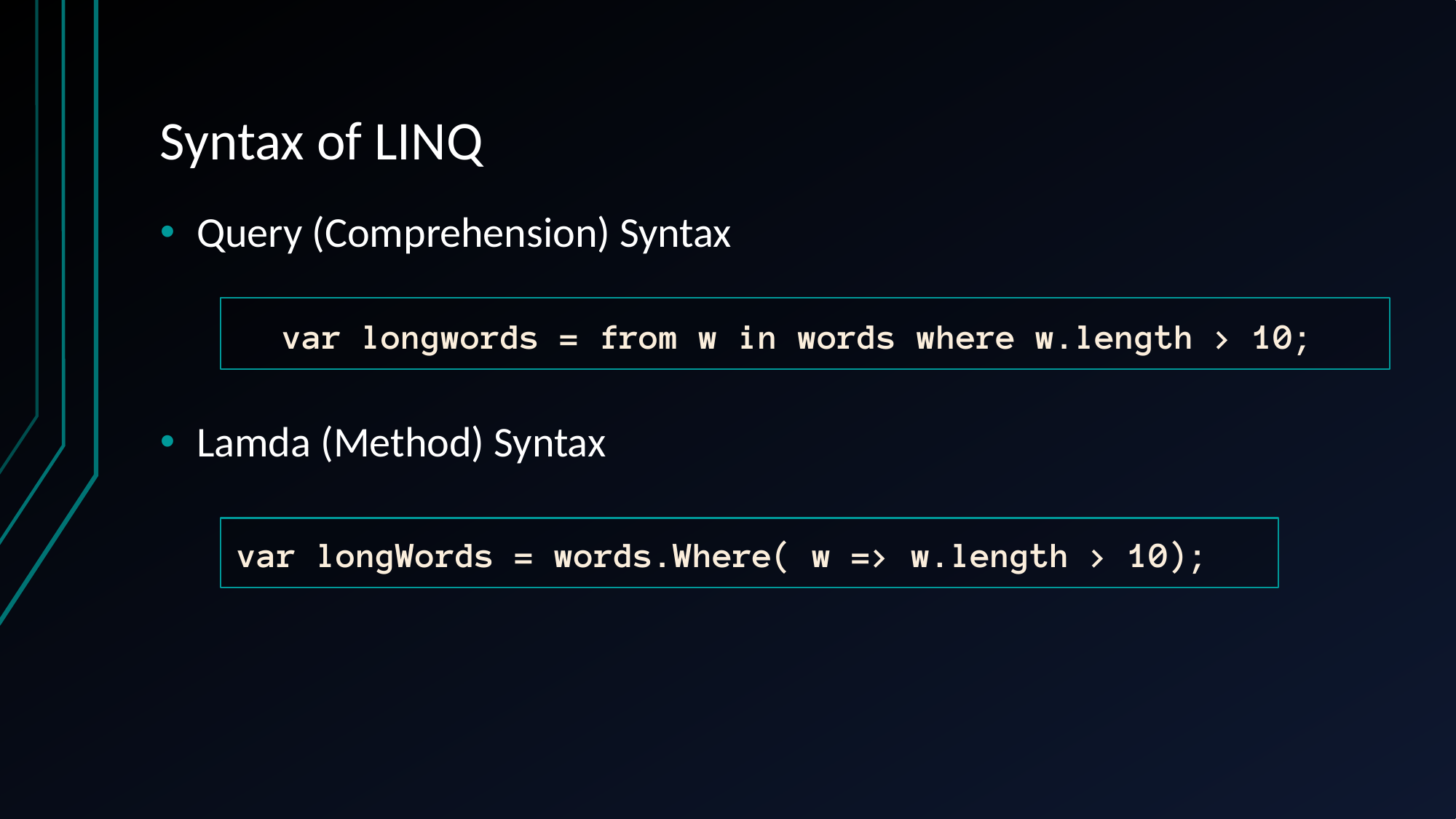

# Syntax of LINQ
Query (Comprehension) Syntax

Lamda (Method) Syntax

var longwords = from w in words where w.length > 10;
var longWords = words.Where( w => w.length > 10);